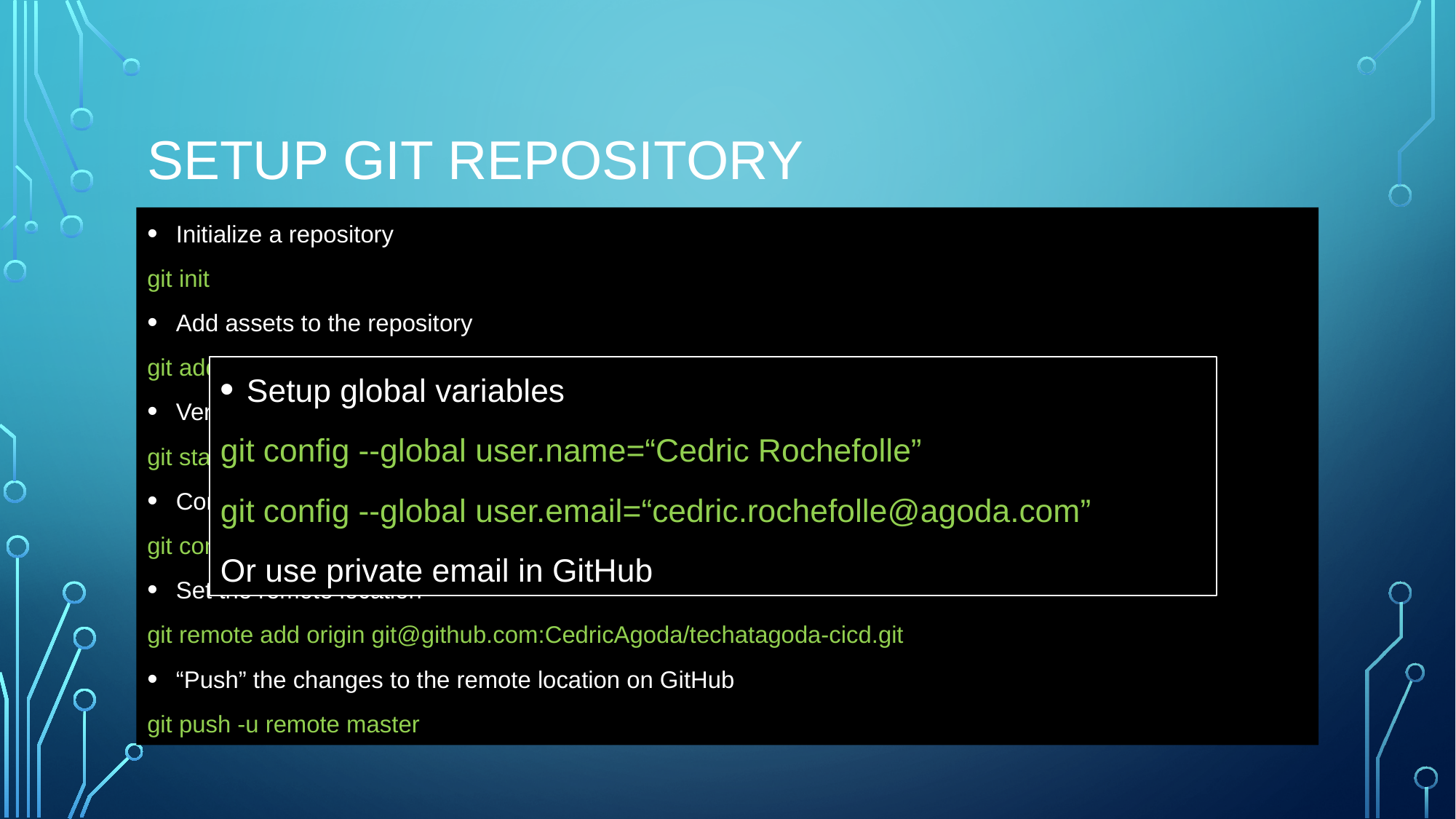

# Setup Git repository
Initialize a repository
git init
Add assets to the repository
git add .
Verify the content
git status
Commit the source
git commit -m “Initial commit”
Set the remote location
git remote add origin git@github.com:CedricAgoda/techatagoda-cicd.git
“Push” the changes to the remote location on GitHub
git push -u remote master
Setup global variables
git config --global user.name=“Cedric Rochefolle”
git config --global user.email=“cedric.rochefolle@agoda.com”
Or use private email in GitHub